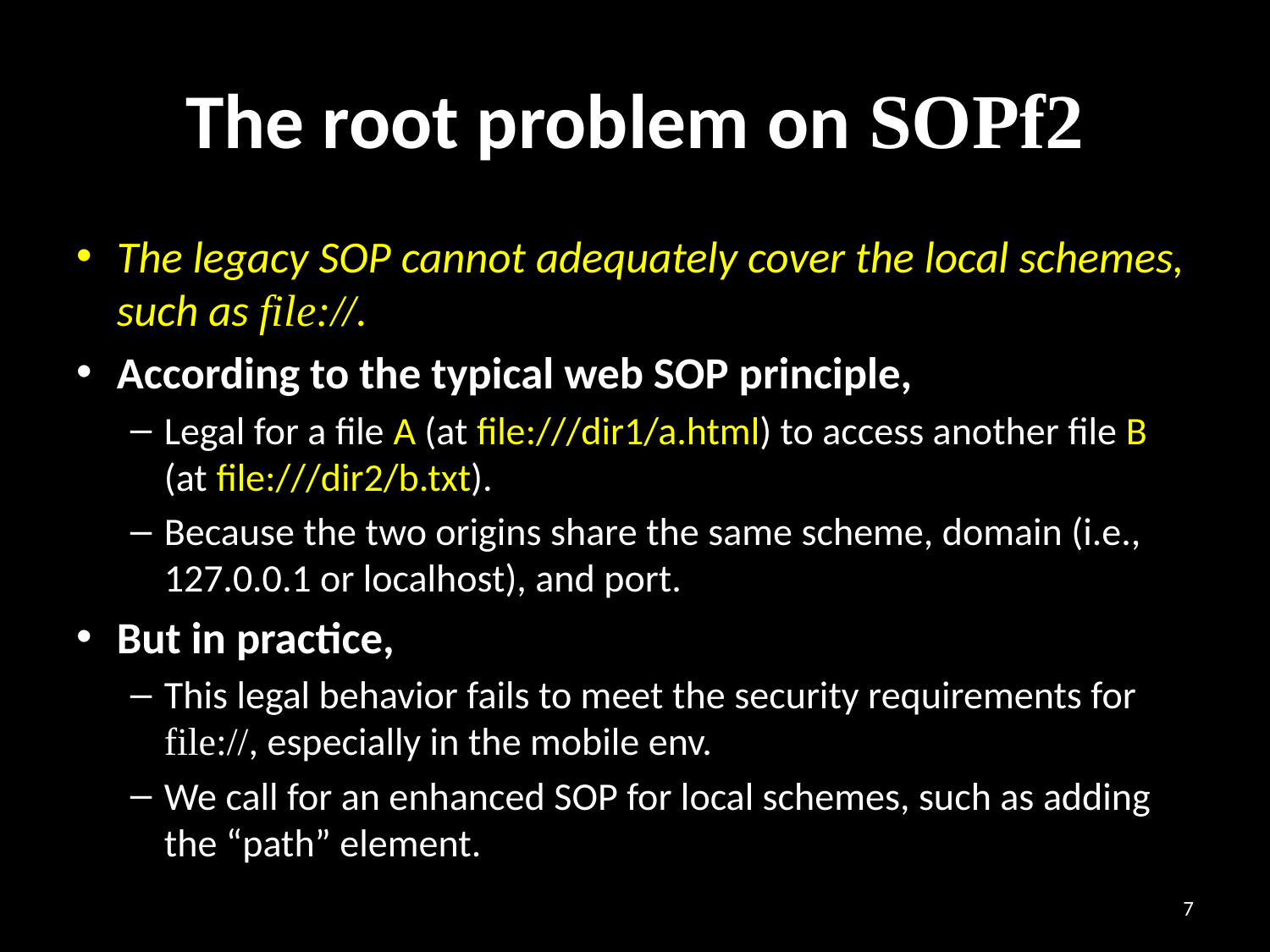

# The root problem on SOPf2
The legacy SOP cannot adequately cover the local schemes, such as file://.
According to the typical web SOP principle,
Legal for a file A (at file:///dir1/a.html) to access another file B (at file:///dir2/b.txt).
Because the two origins share the same scheme, domain (i.e., 127.0.0.1 or localhost), and port.
But in practice,
This legal behavior fails to meet the security requirements for file://, especially in the mobile env.
We call for an enhanced SOP for local schemes, such as adding the “path” element.

7